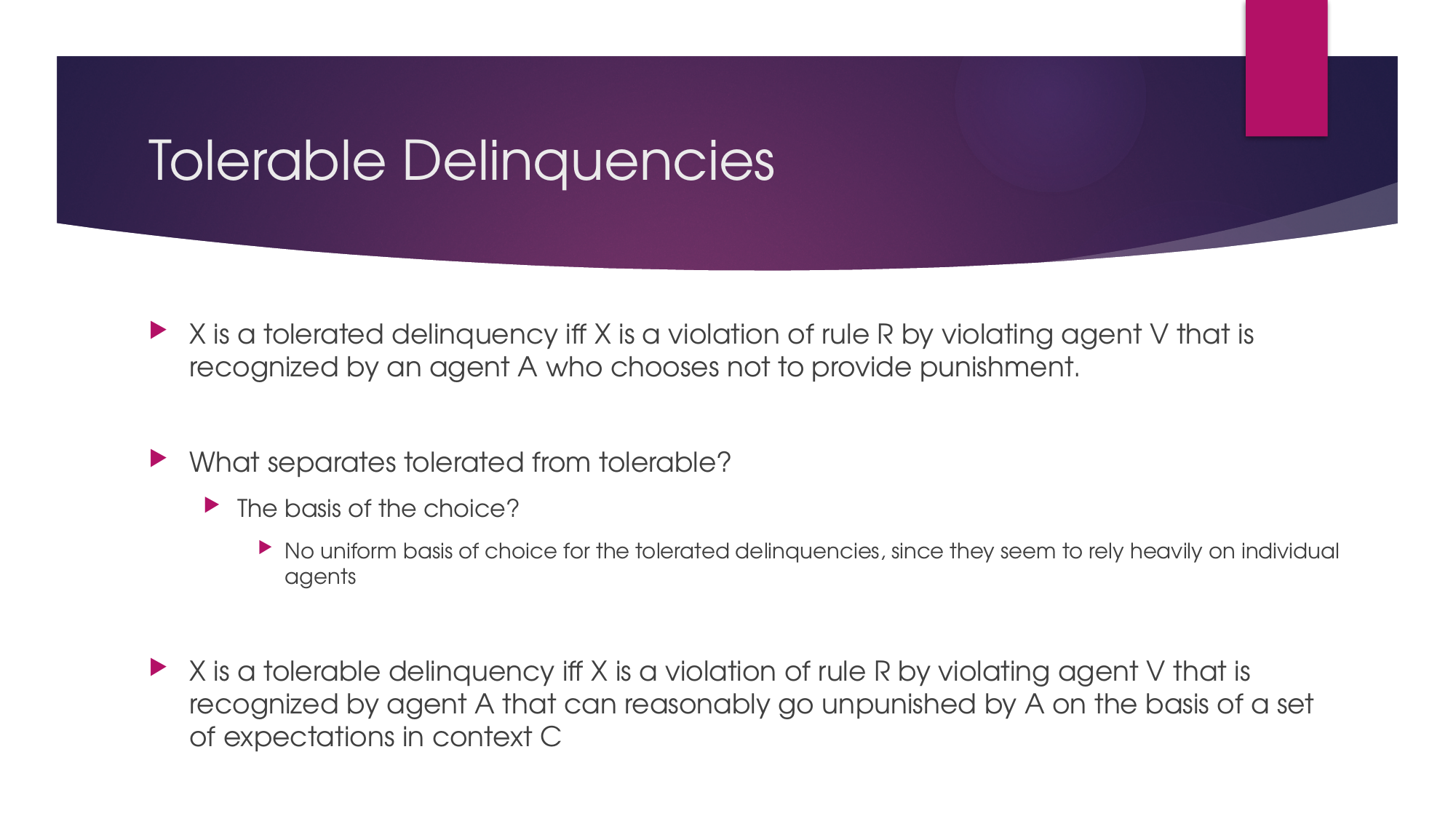

# Tolerable Delinquencies
X is a tolerated delinquency iff X is a violation of rule R by violating agent V that is recognized by an agent A who chooses not to provide punishment.

What separates tolerated from tolerable?
The basis of the choice?
No uniform basis of choice for the tolerated delinquencies, since they seem to rely heavily on individual agents

X is a tolerable delinquency iff X is a violation of rule R by violating agent V that is recognized by agent A that can reasonably go unpunished by A on the basis of a set of expectations in context C